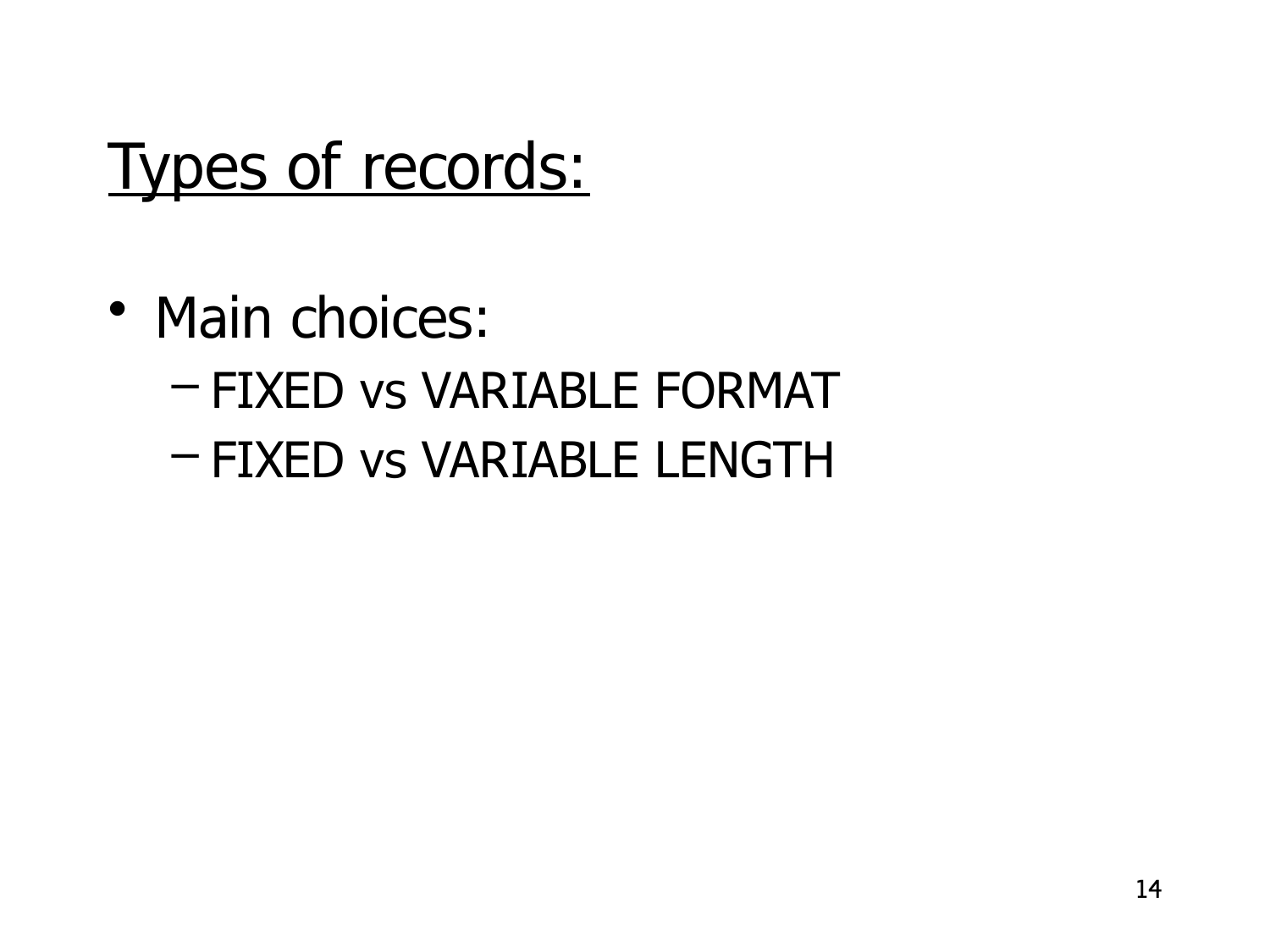

# Types of records:
Main choices:
FIXED vs VARIABLE FORMAT
FIXED vs VARIABLE LENGTH
14